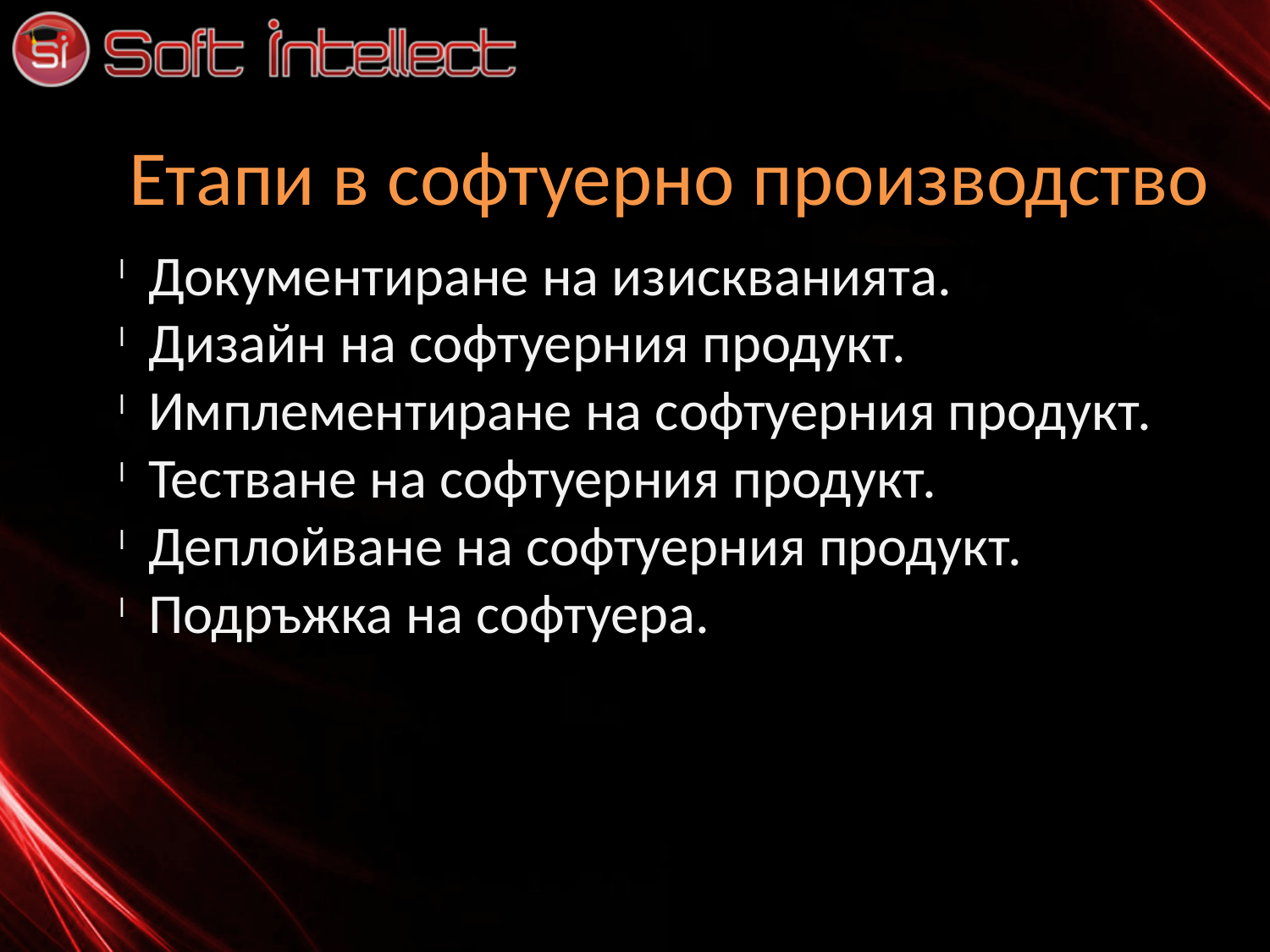

Етапи в софтуерно производство
Документиране на изискванията.
Дизайн на софтуерния продукт.
Имплементиране на софтуерния продукт.
Тестване на софтуерния продукт.
Деплойване на софтуерния продукт.
Подръжка на софтуера.